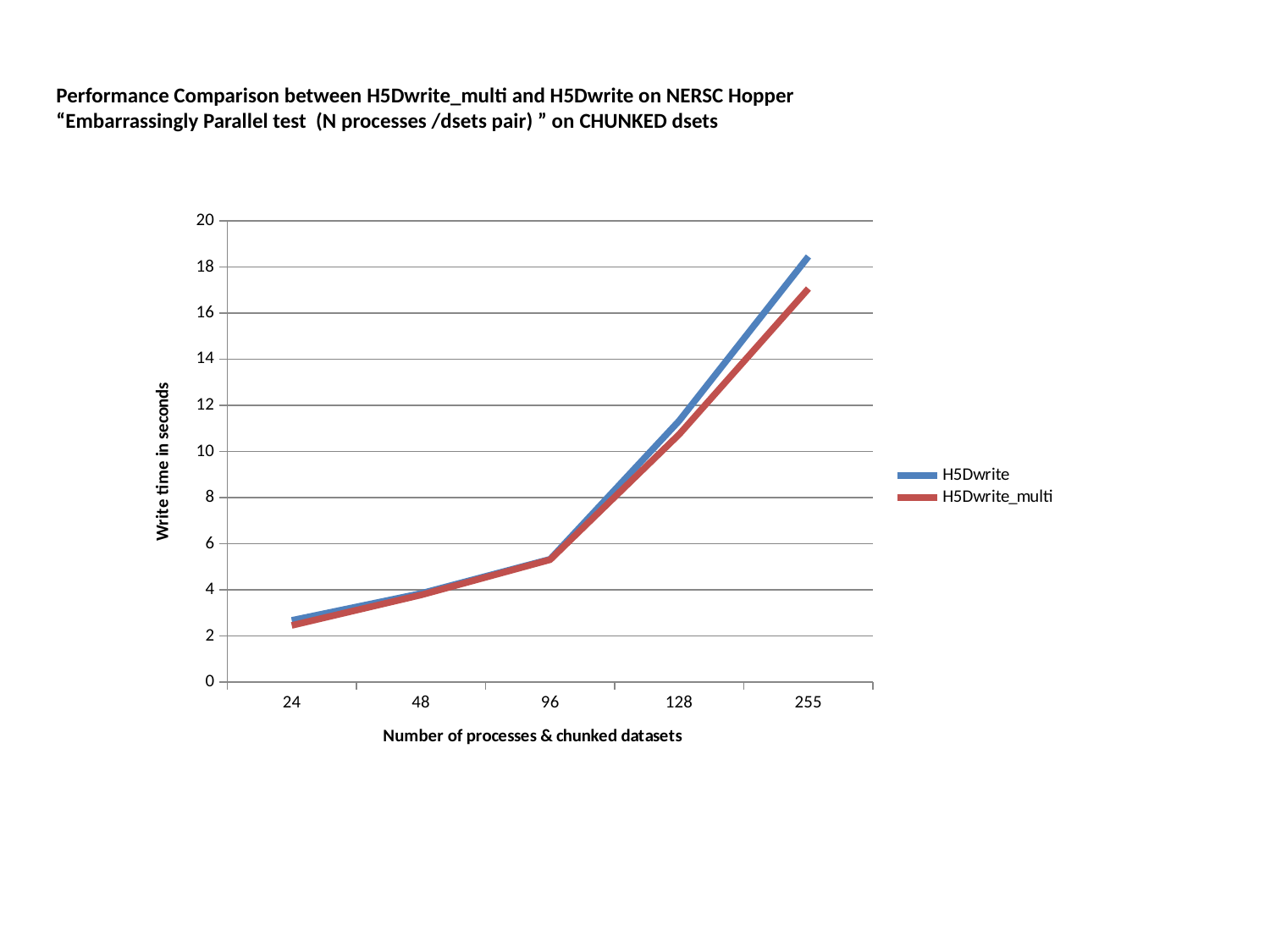

Performance Comparison between H5Dwrite_multi and H5Dwrite on NERSC Hopper
“Embarrassingly Parallel test  (N processes /dsets pair) ” on CHUNKED dsets

### Chart

| Category |  |  |
|---|---|---|
| 24 | 2.68 | 2.46 |
| 48 | 3.846 | 3.78 |
| 96 | 5.33 | 5.31 |
| 128 | 11.34 | 10.75 |
| 255 | 18.46 | 17.067 |